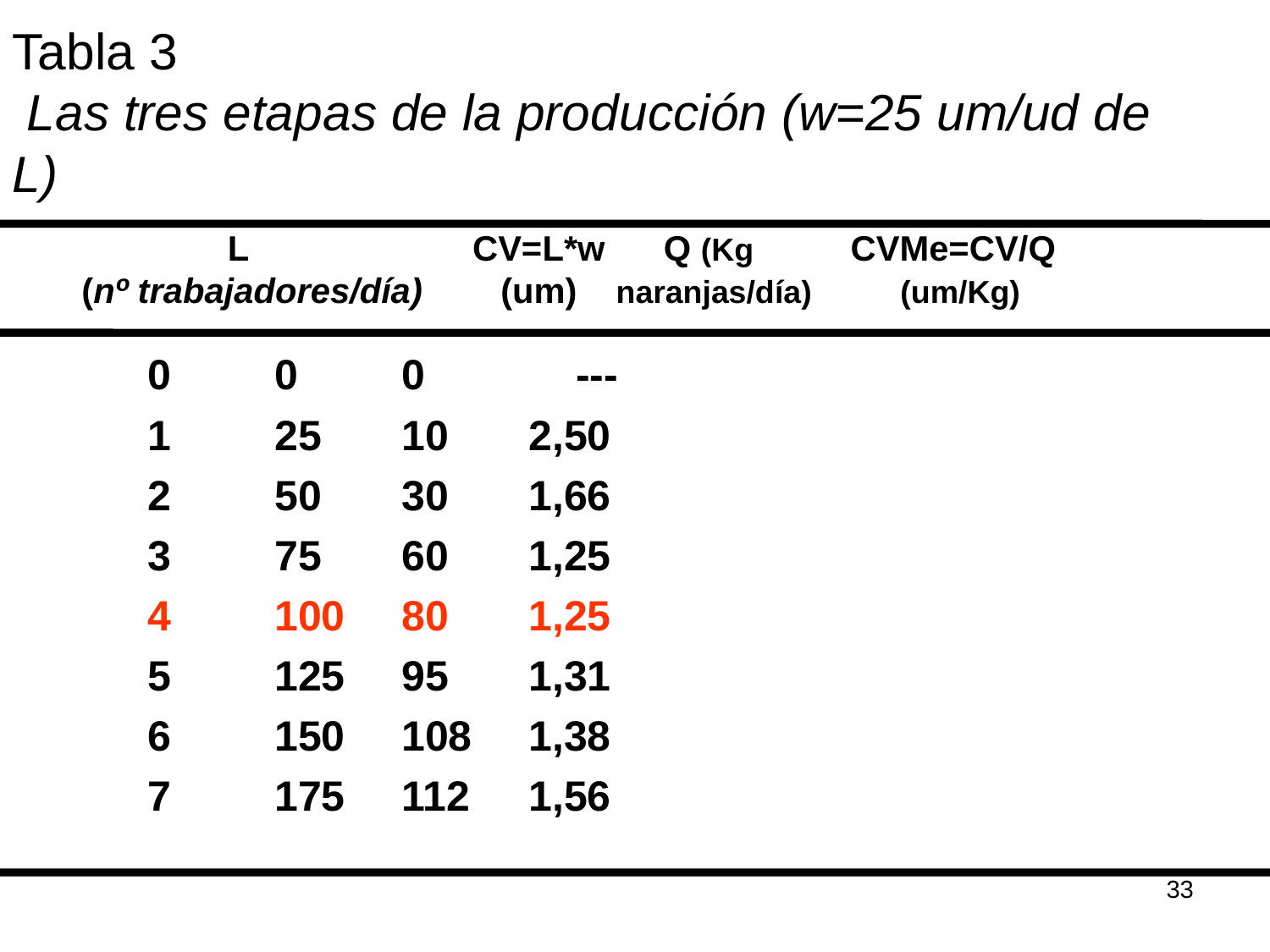

# Tabla 3 Las tres etapas de la producción (w=25 um/ud de L)
                   L                       CV=L*w      Q (Kg          CVMe=CV/Q
    (nº trabajadores/día)        (um)    naranjas/día)          (um/Kg)

	0	0	0	    ---
	1	25	10	2,50
	2	50	30	1,66
	3	75	60	1,25
	4	100	80	1,25
	5	125	95	1,31
	6	150	108	1,38
	7	175	112	1,56
33